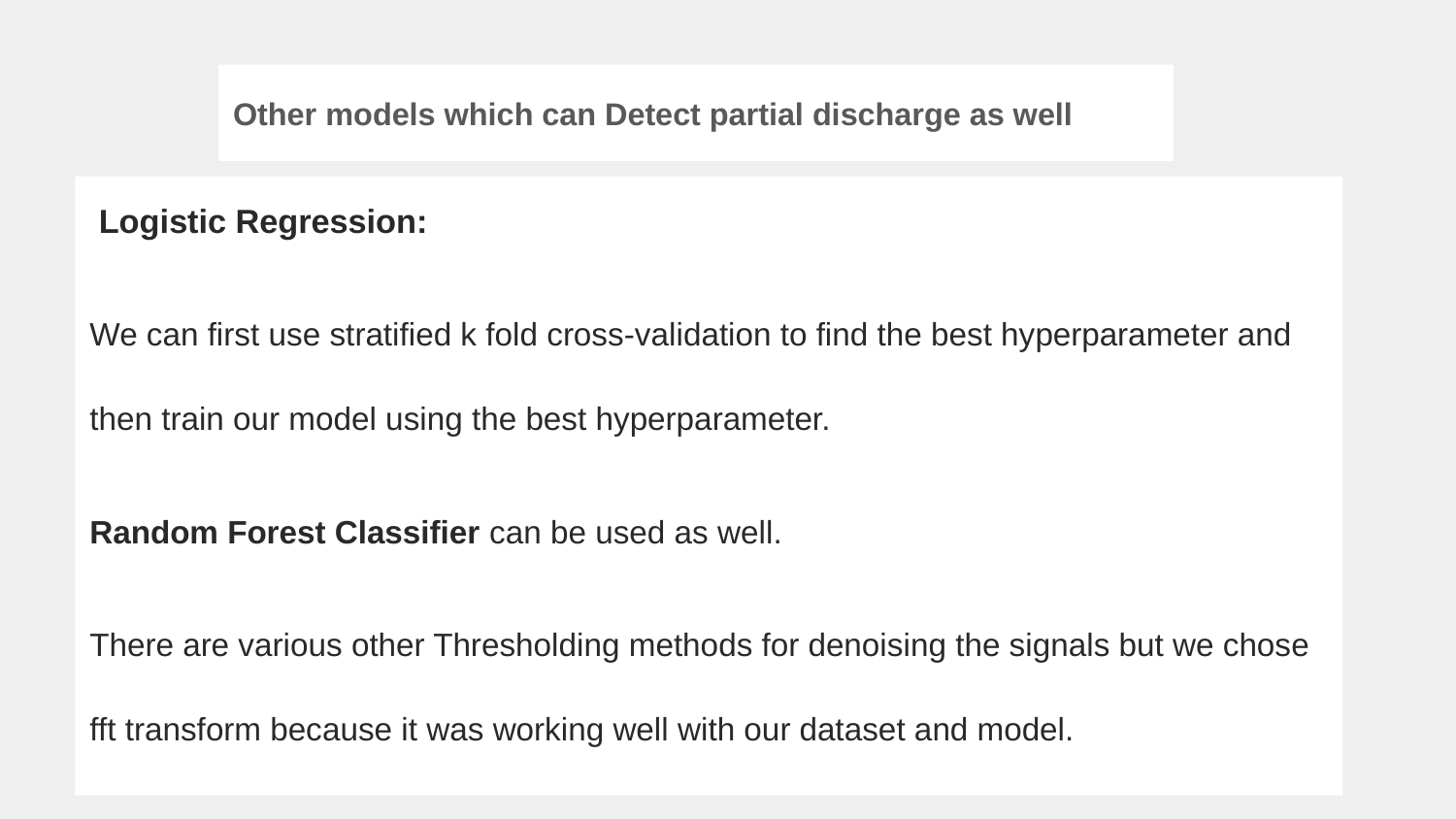

Other models which can Detect partial discharge as well
 Logistic Regression:
We can first use stratified k fold cross-validation to find the best hyperparameter and then train our model using the best hyperparameter.
Random Forest Classifier can be used as well.
There are various other Thresholding methods for denoising the signals but we chose fft transform because it was working well with our dataset and model.